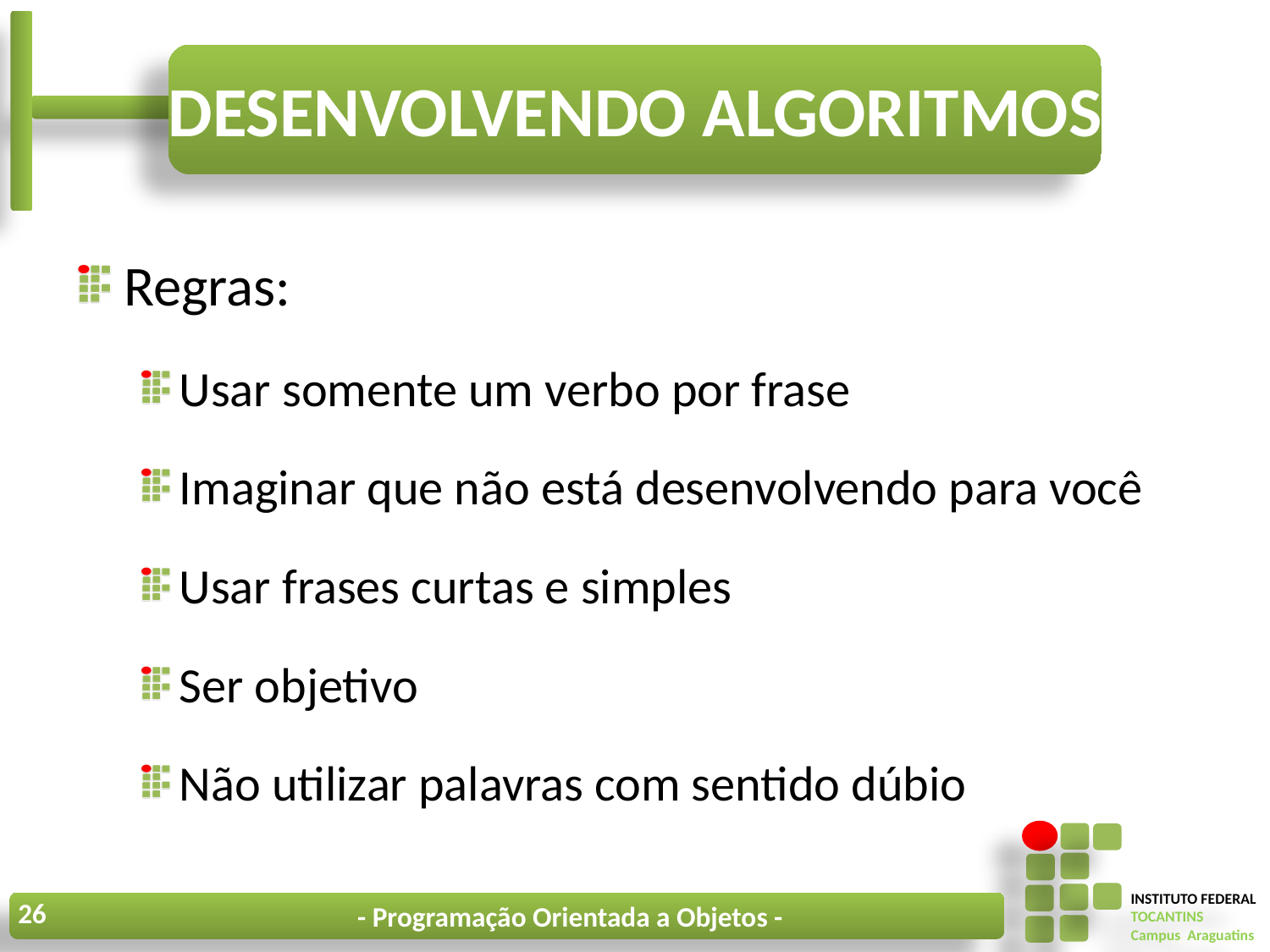

# Desenvolvendo algoritmos
Regras:
Usar somente um verbo por frase
Imaginar que não está desenvolvendo para você
Usar frases curtas e simples
Ser objetivo
Não utilizar palavras com sentido dúbio
26